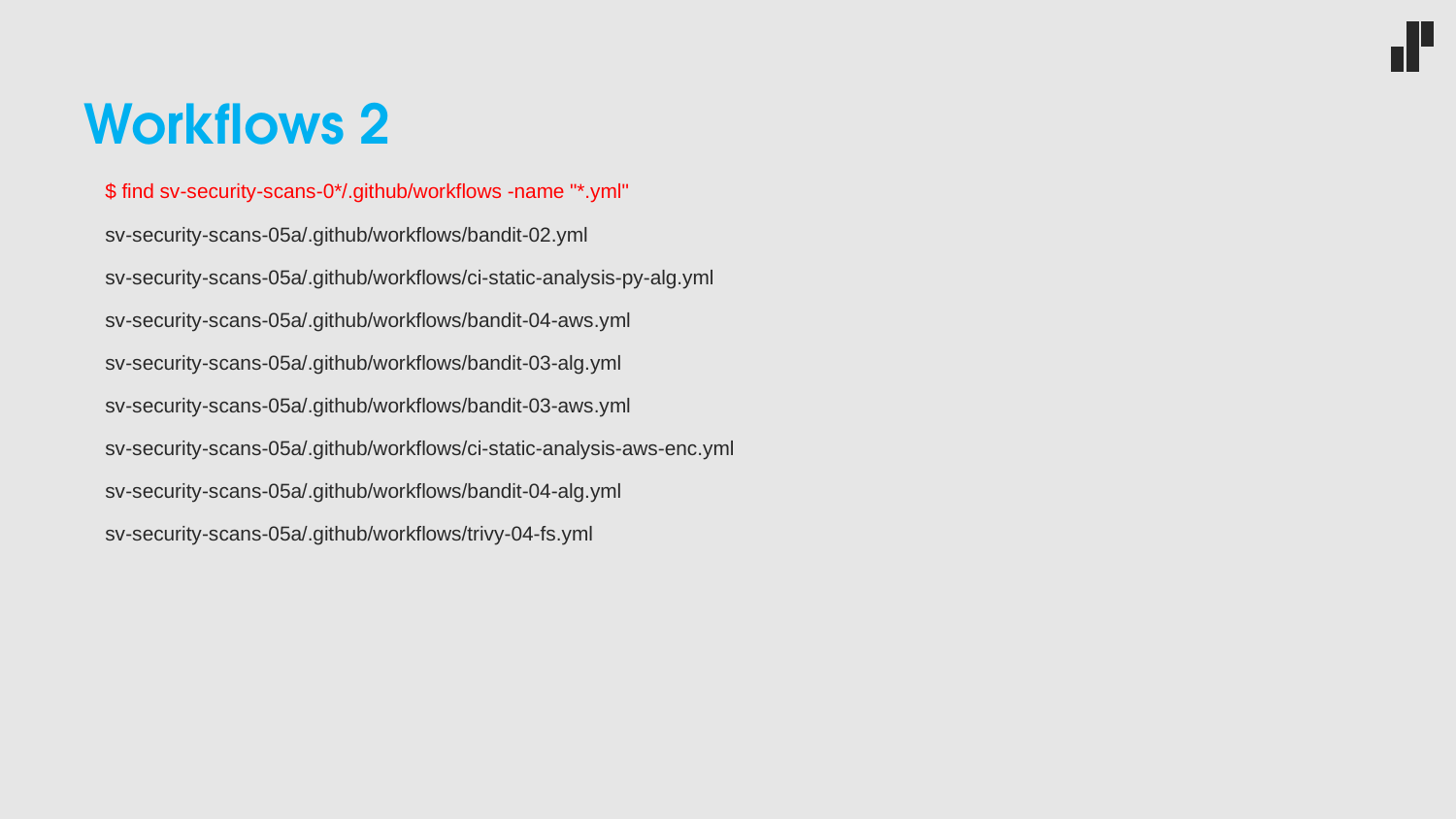

# Workflows 2
$ find sv-security-scans-0*/.github/workflows -name "*.yml"
sv-security-scans-05a/.github/workflows/bandit-02.yml
sv-security-scans-05a/.github/workflows/ci-static-analysis-py-alg.yml
sv-security-scans-05a/.github/workflows/bandit-04-aws.yml
sv-security-scans-05a/.github/workflows/bandit-03-alg.yml
sv-security-scans-05a/.github/workflows/bandit-03-aws.yml
sv-security-scans-05a/.github/workflows/ci-static-analysis-aws-enc.yml
sv-security-scans-05a/.github/workflows/bandit-04-alg.yml
sv-security-scans-05a/.github/workflows/trivy-04-fs.yml